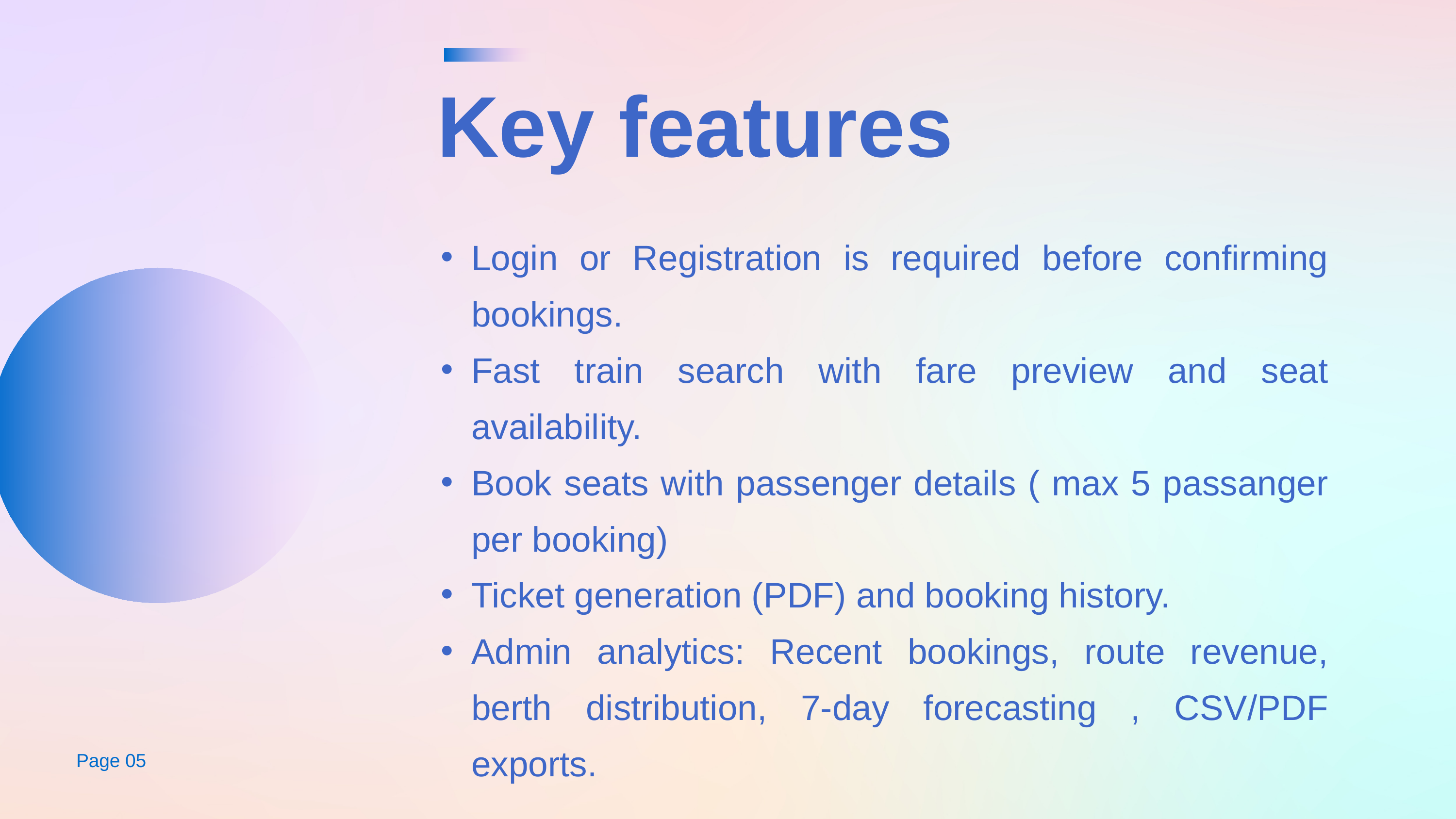

Key features
Login or Registration is required before confirming bookings.
Fast train search with fare preview and seat availability.
Book seats with passenger details ( max 5 passanger per booking)
Ticket generation (PDF) and booking history.
Admin analytics: Recent bookings, route revenue, berth distribution, 7-day forecasting , CSV/PDF exports.

Page 05